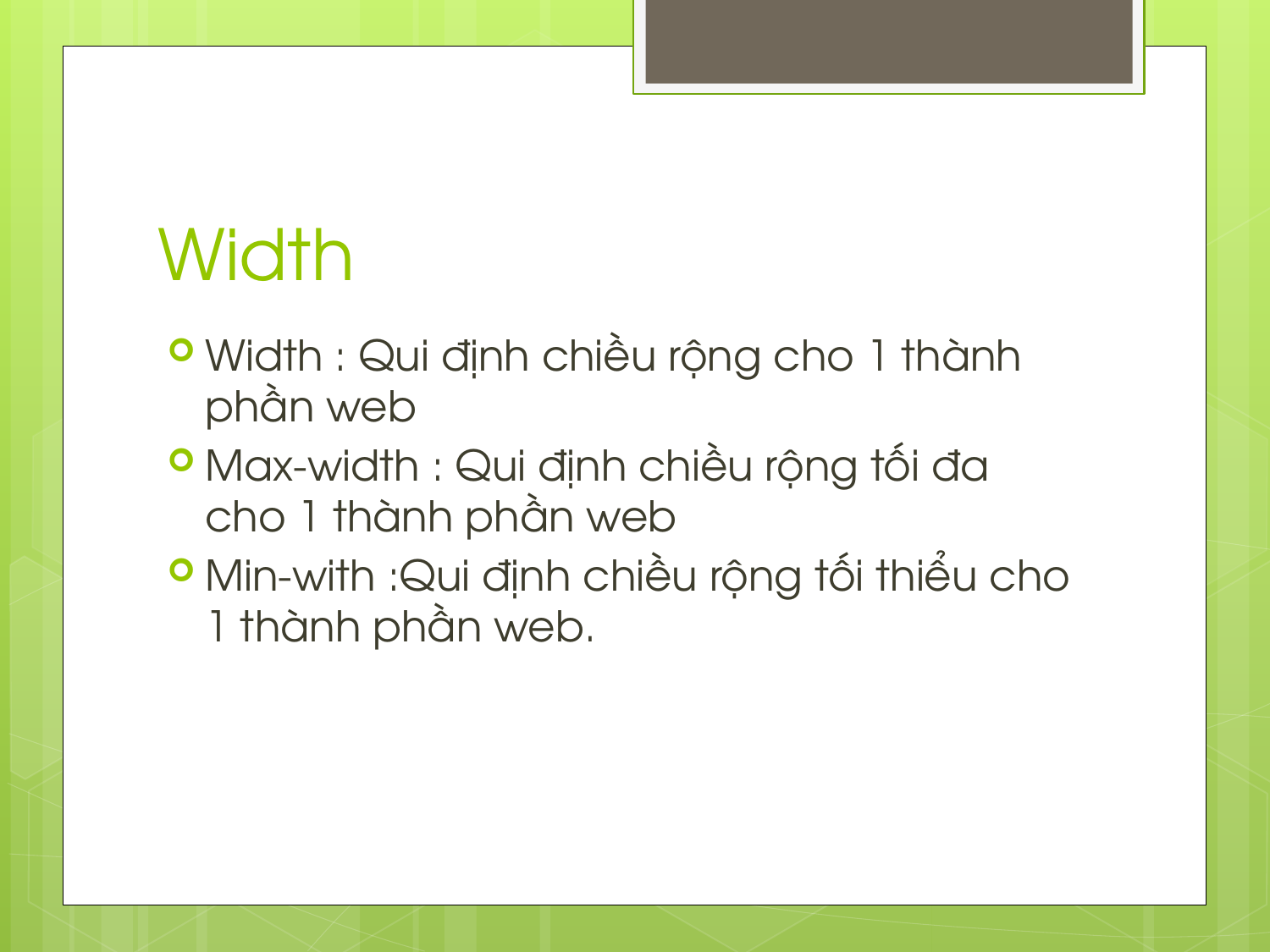

# Width
Width : Qui định chiều rộng cho 1 thành phần web
Max-width : Qui định chiều rộng tối đa cho 1 thành phần web
Min-with :Qui định chiều rộng tối thiểu cho 1 thành phần web.